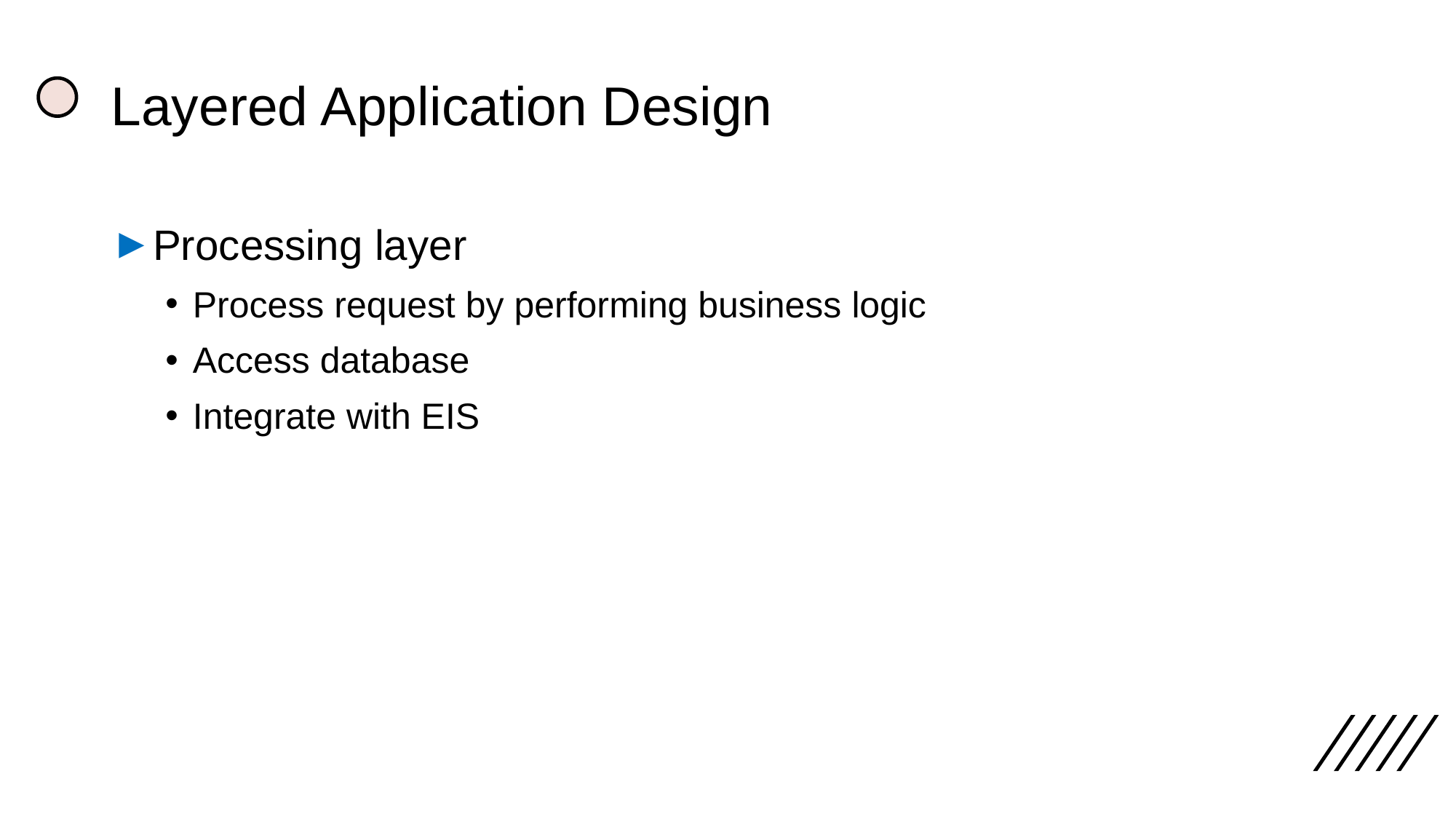

# Layered Application Design
Processing layer
Process request by performing business logic
Access database
Integrate with EIS